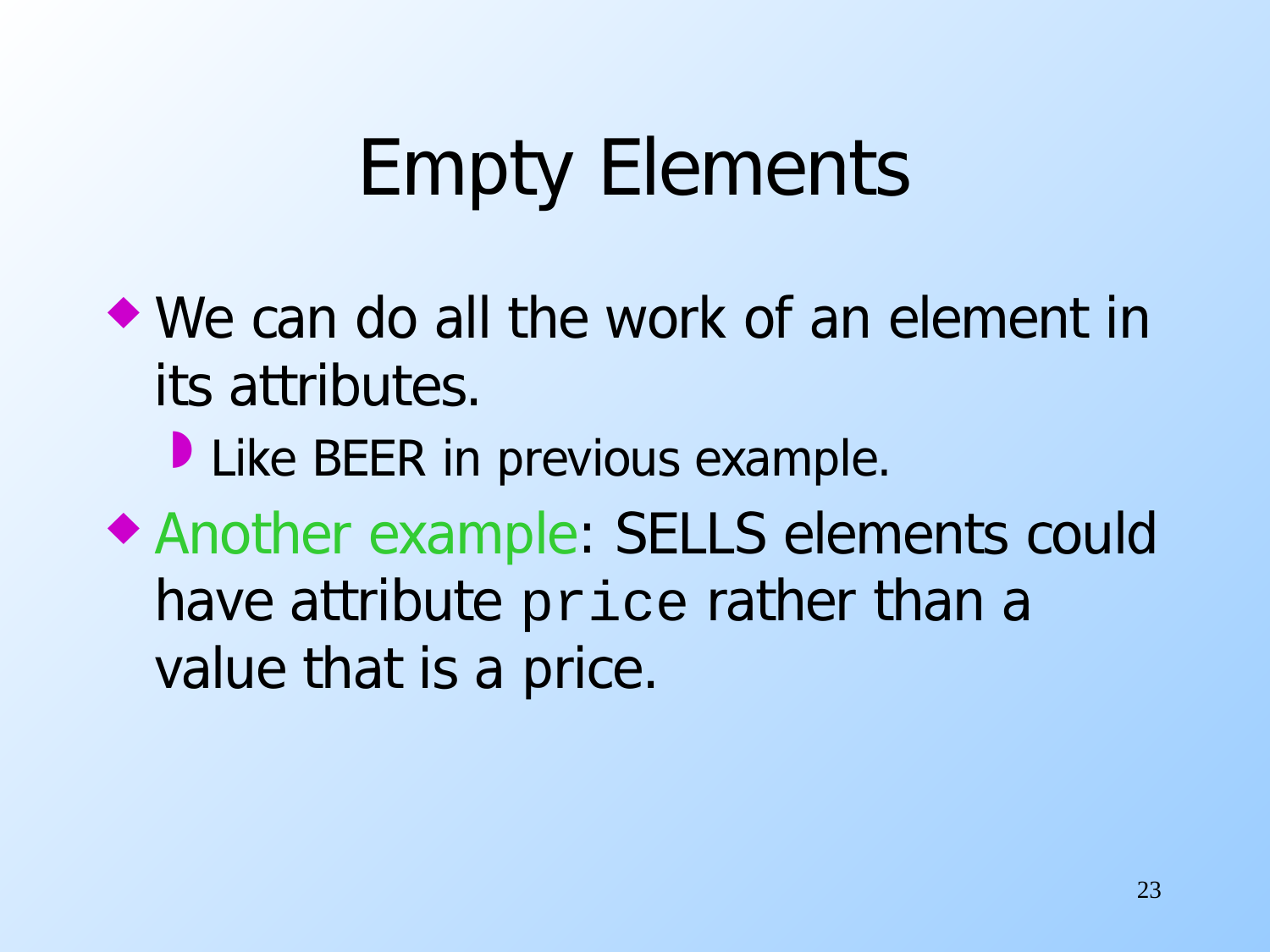

# Empty Elements
We can do all the work of an element in its attributes.
Like BEER in previous example.
Another example: SELLS elements could have attribute price rather than a value that is a price.
23